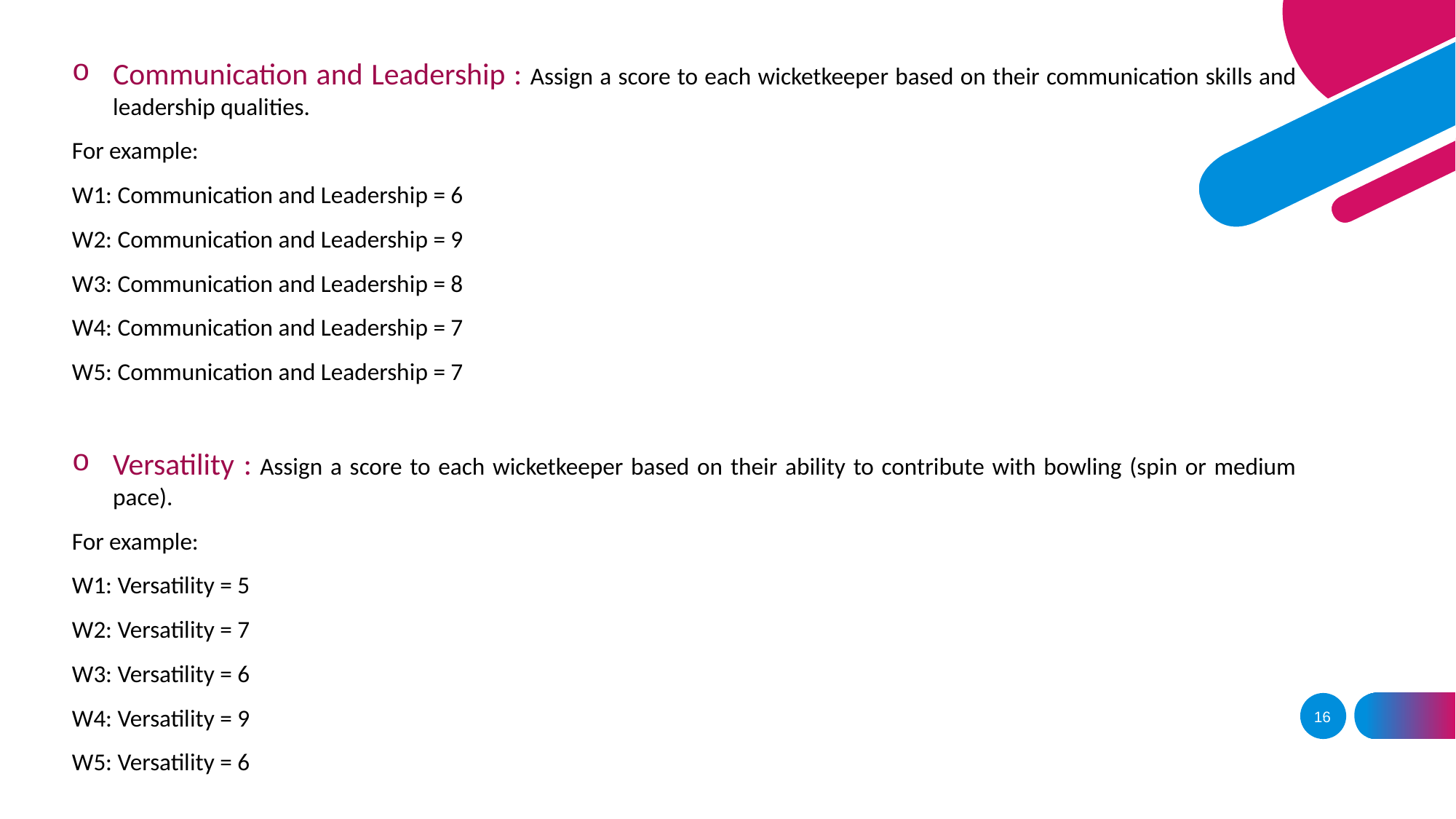

Communication and Leadership : Assign a score to each wicketkeeper based on their communication skills and leadership qualities.
For example:
W1: Communication and Leadership = 6
W2: Communication and Leadership = 9
W3: Communication and Leadership = 8
W4: Communication and Leadership = 7
W5: Communication and Leadership = 7

Versatility : Assign a score to each wicketkeeper based on their ability to contribute with bowling (spin or medium pace).
For example:
W1: Versatility = 5
W2: Versatility = 7
W3: Versatility = 6
W4: Versatility = 9
W5: Versatility = 6
-
16